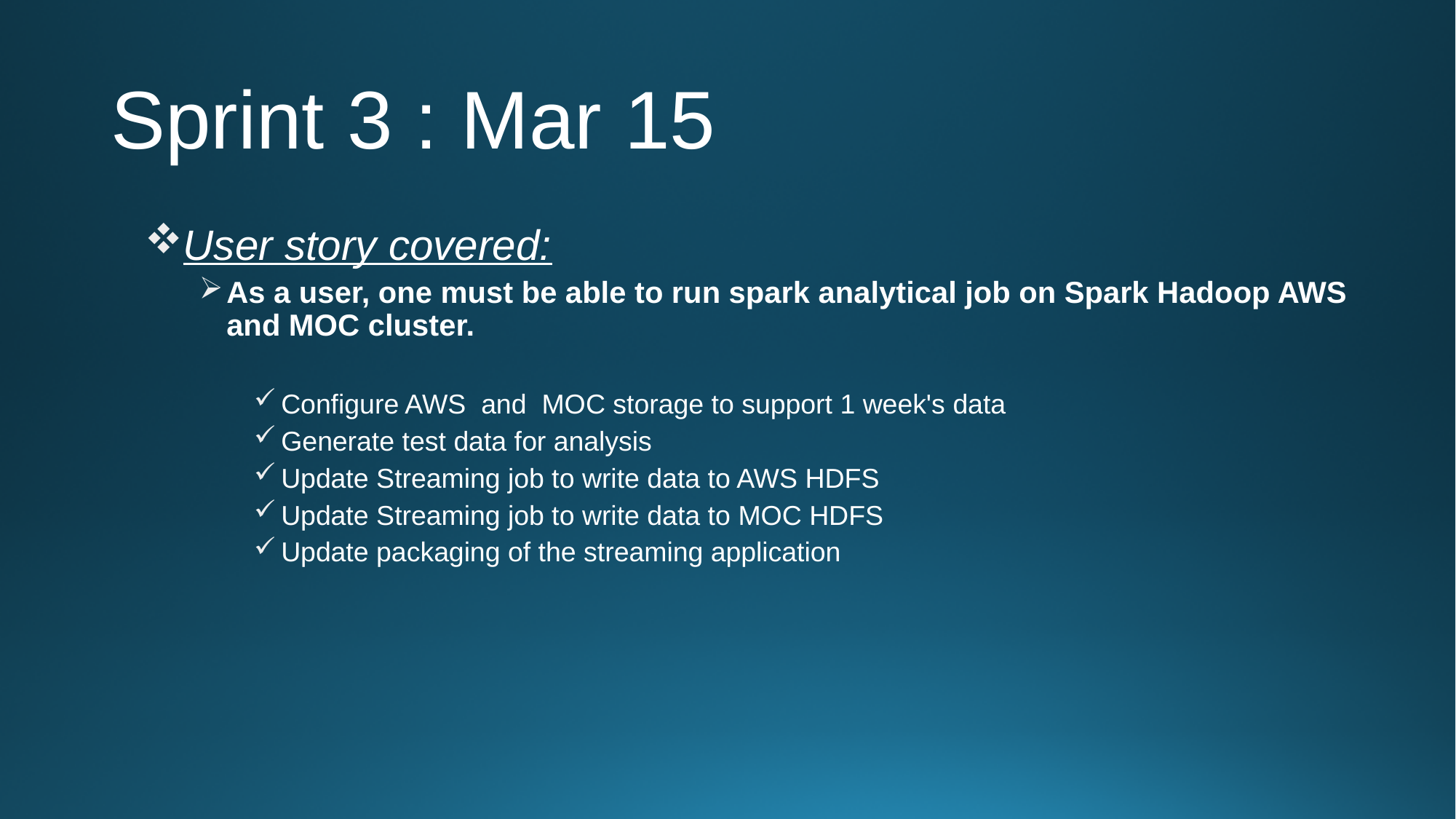

# Sprint 3 : Mar 15
User story covered:
As a user, one must be able to run spark analytical job on Spark Hadoop AWS and MOC cluster.

Configure AWS  and  MOC storage to support 1 week's data
Generate test data for analysis
Update Streaming job to write data to AWS HDFS
Update Streaming job to write data to MOC HDFS
Update packaging of the streaming application